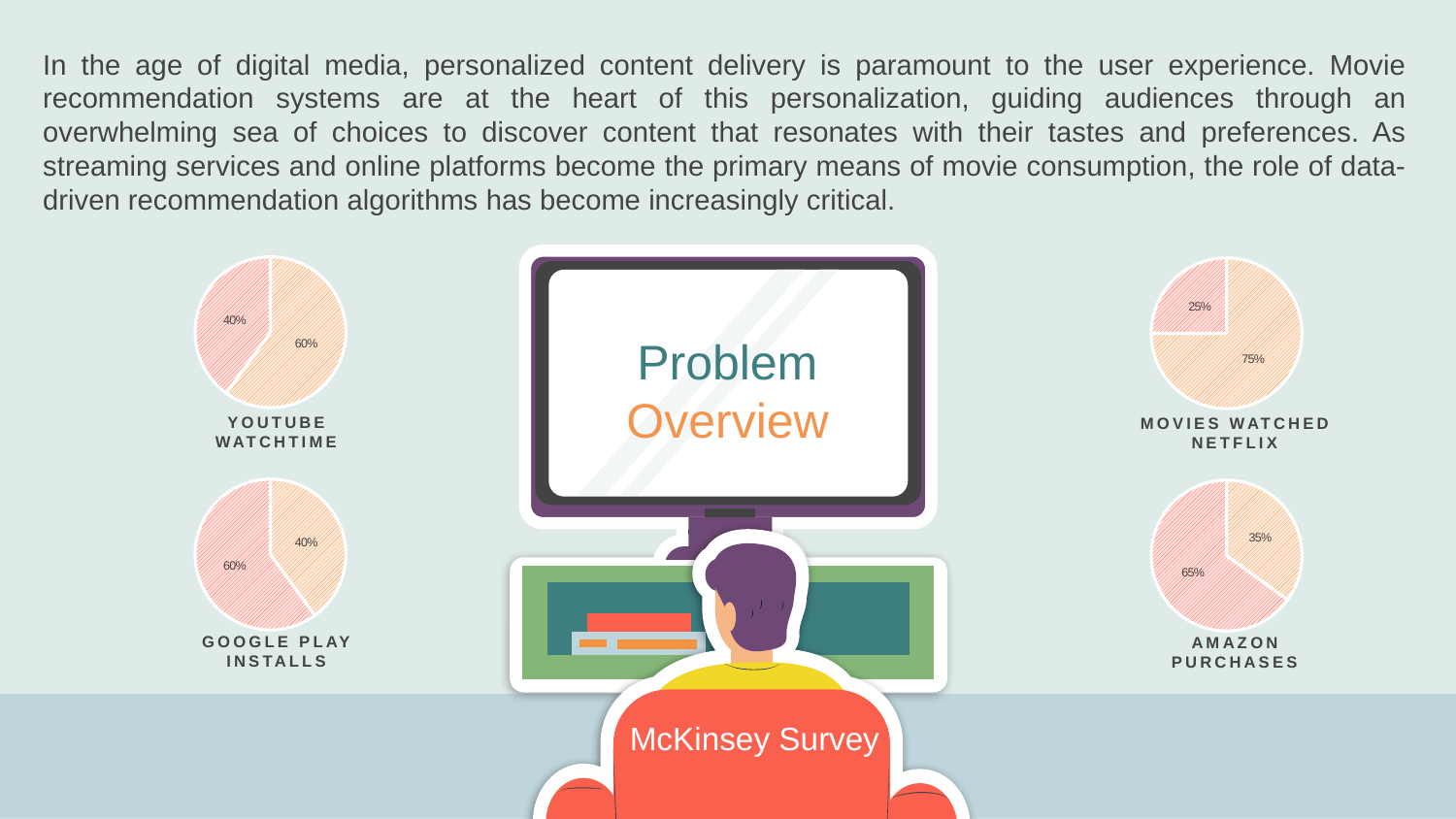

# In the age of digital media, personalized content delivery is paramount to the user experience. Movie recommendation systems are at the heart of this personalization, guiding audiences through an overwhelming sea of choices to discover content that resonates with their tastes and preferences. As streaming services and online platforms become the primary means of movie consumption, the role of data-driven recommendation algorithms has become increasingly critical.

### Chart

| Category | Movies Watched Netflix |
|---|---|
| Recommendation System | 60.0 |
| Rest Factors | 40.0 |

### Chart

| Category | Movies Watched Netflix |
|---|---|
| Recommendation System | 75.0 |
| Rest Factors | 25.0 |

Problem
Overview
Youtube
Watchtime
Movies Watched
Netflix

### Chart

| Category | Movies Watched Netflix |
|---|---|
| Recommendation System | 40.0 |
| Rest Factors | 60.0 |

### Chart

| Category | Movies Watched Netflix |
|---|---|
| Recommendation System | 35.0 |
| Rest Factors | 65.0 |

McKinsey Survey
Google Play
Installs
Amazon
Purchases